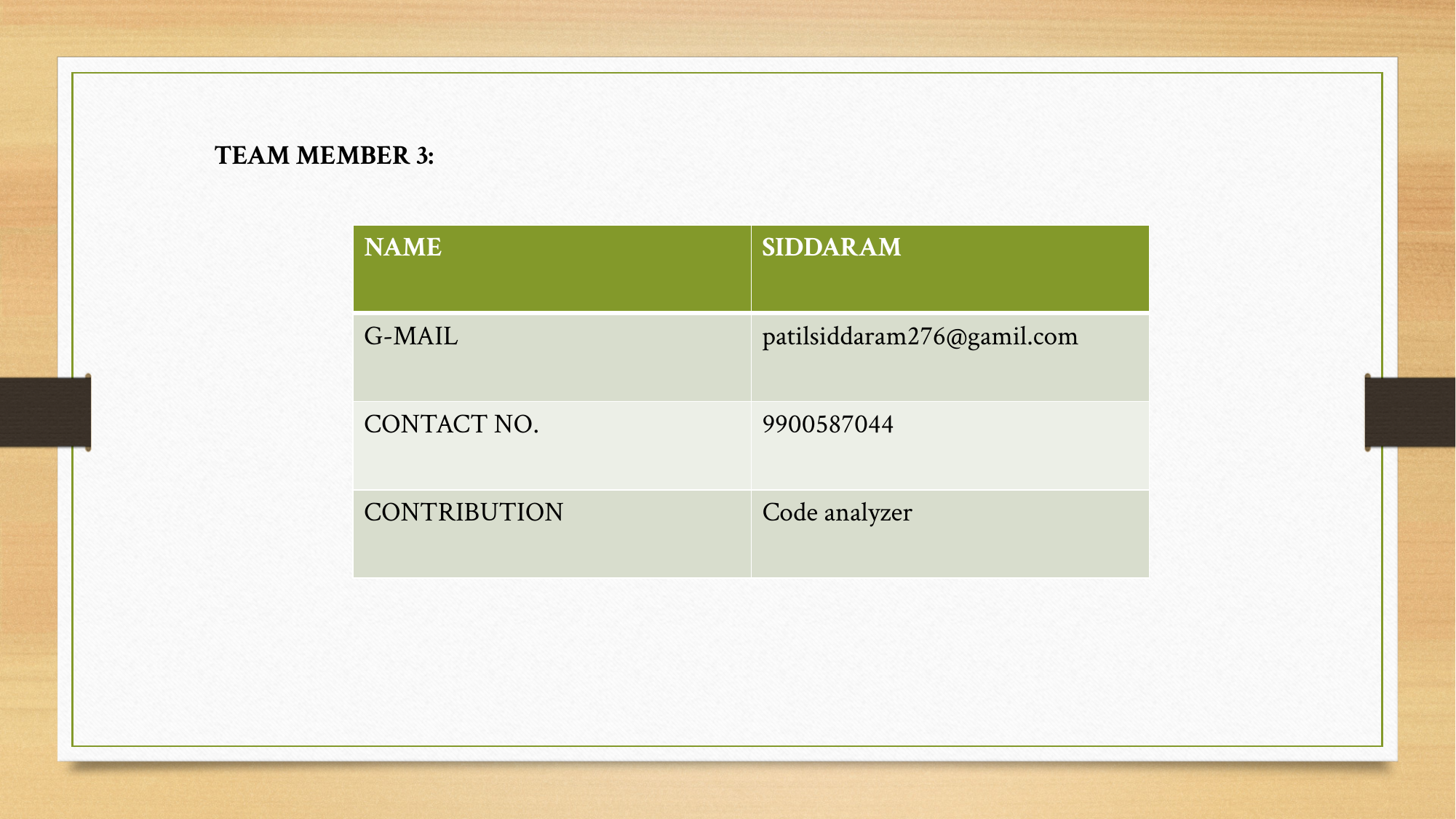

TEAM MEMBER 3:
| NAME | SIDDARAM |
| --- | --- |
| G-MAIL | patilsiddaram276@gamil.com |
| CONTACT NO. | 9900587044 |
| CONTRIBUTION | Code analyzer |